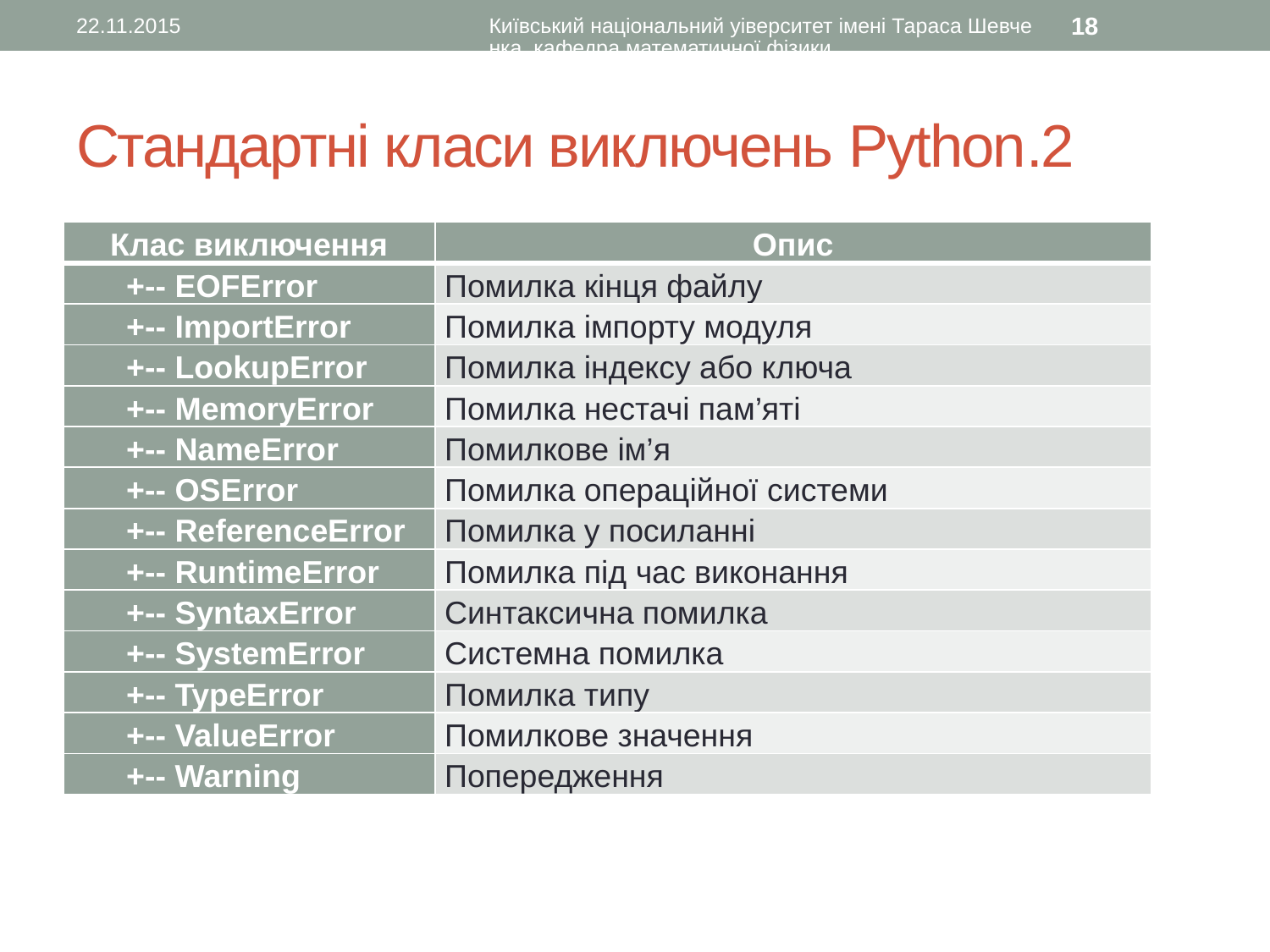

22.11.2015
Київський національний уіверситет імені Тараса Шевченка, кафедра математичної фізики
18
# Стандартні класи виключень Python.2

| Клас виключення | Опис |
| --- | --- |
| +-- EOFError | Помилка кінця файлу |
| +-- ImportError | Помилка імпорту модуля |
| +-- LookupError | Помилка індексу або ключа |
| +-- MemoryError | Помилка нестачі пам’яті |
| +-- NameError | Помилкове ім’я |
| +-- OSError | Помилка операційної системи |
| +-- ReferenceError | Помилка у посиланні |
| +-- RuntimeError | Помилка під час виконання |
| +-- SyntaxError | Синтаксична помилка |
| +-- SystemError | Системна помилка |
| +-- TypeError | Помилка типу |
| +-- ValueError | Помилкове значення |
| +-- Warning | Попередження |